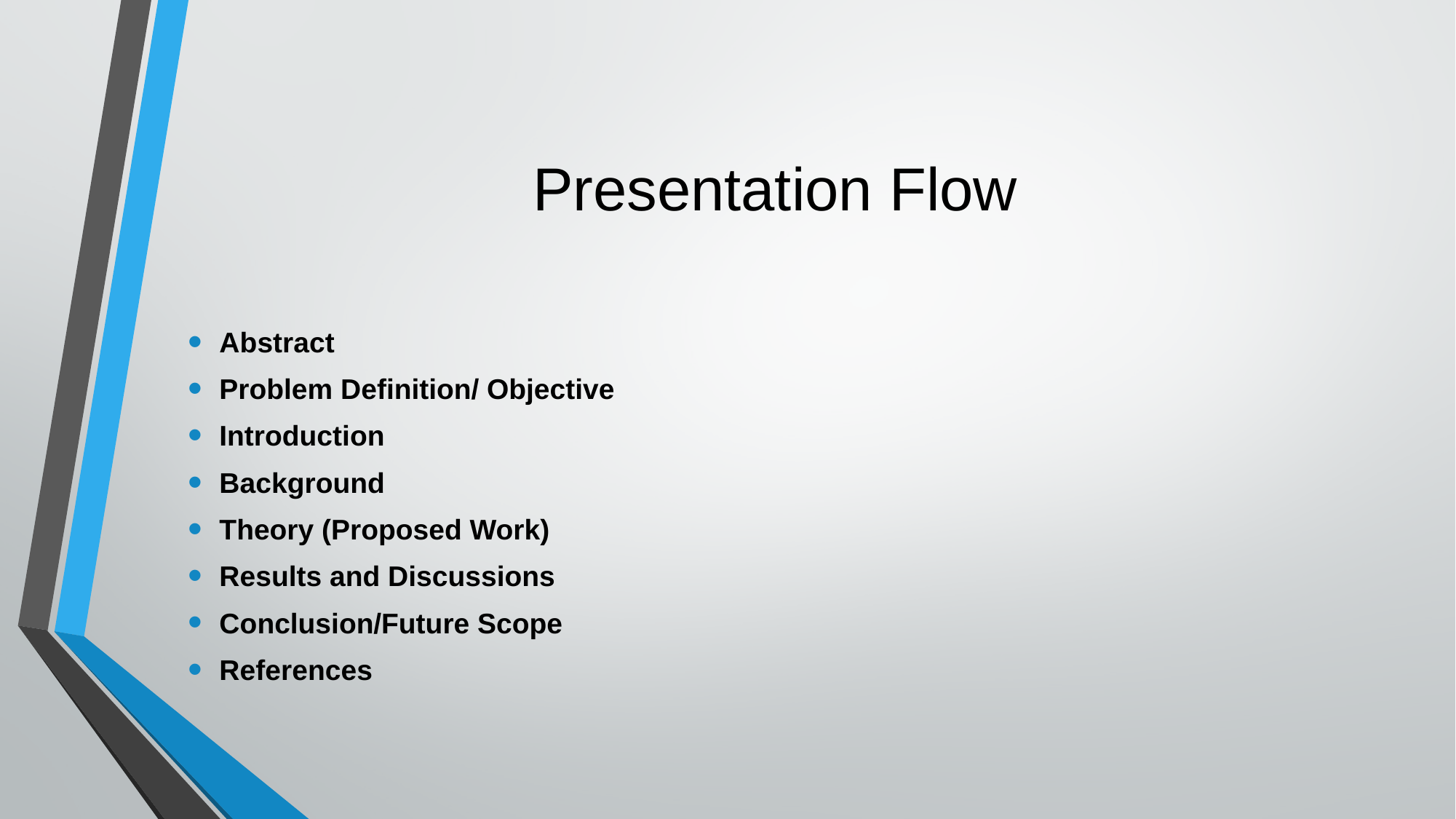

# Presentation Flow
Abstract
Problem Definition/ Objective
Introduction
Background
Theory (Proposed Work)
Results and Discussions
Conclusion/Future Scope
References